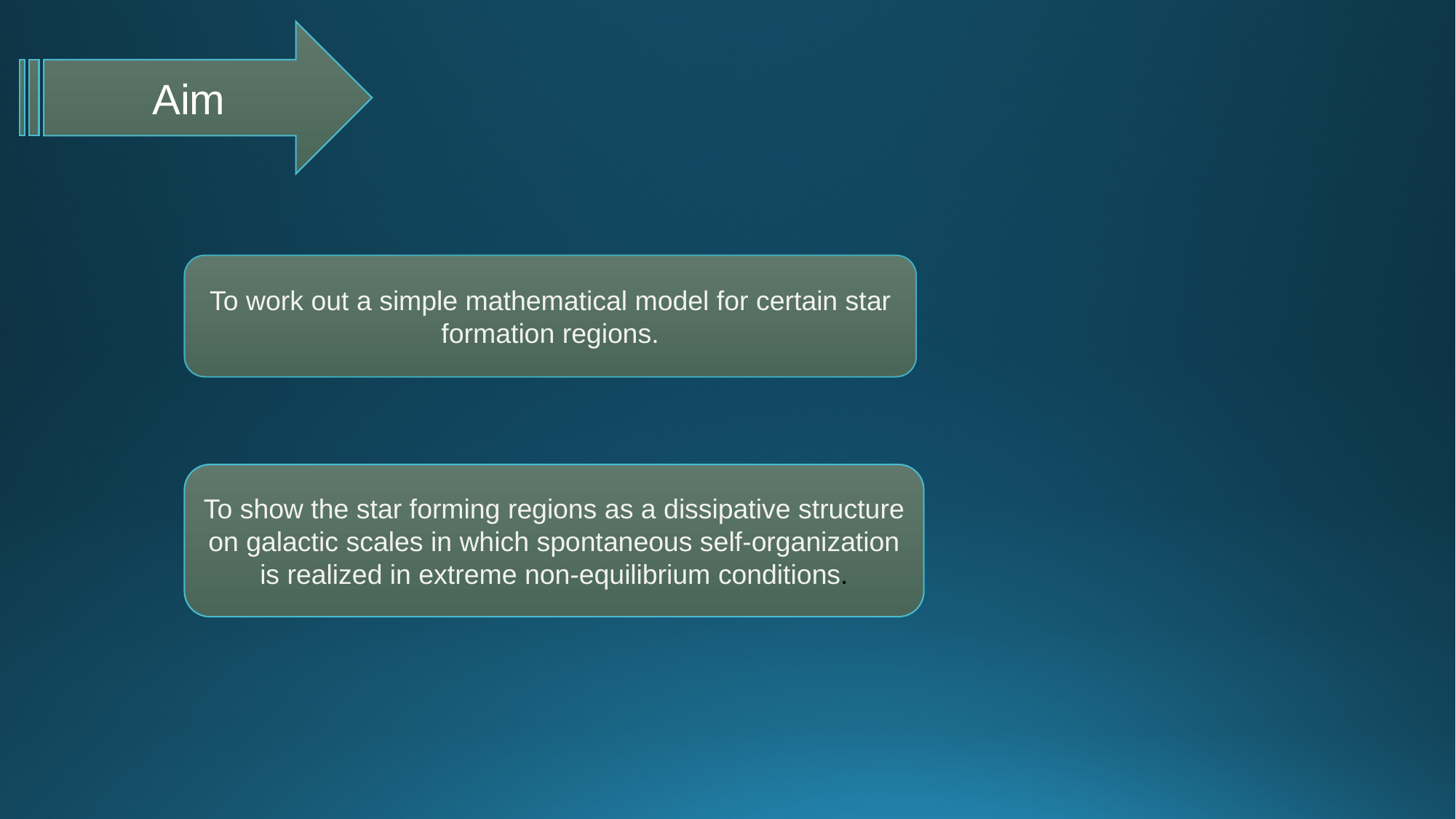

Aim
To work out a simple mathematical model for certain star formation regions.
To show the star forming regions as a dissipative structure on galactic scales in which spontaneous self-organization is realized in extreme non-equilibrium conditions.